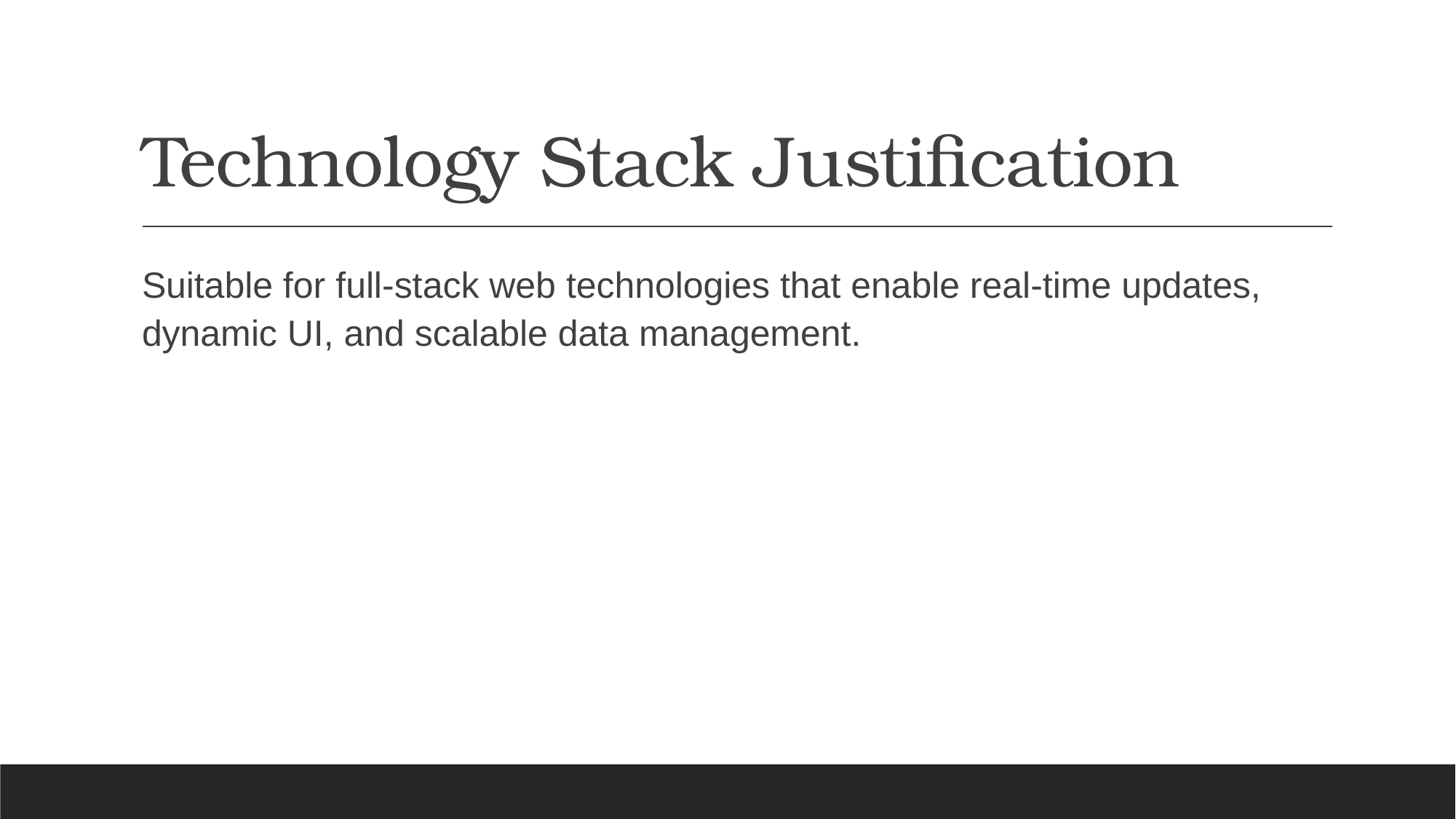

# Technology Stack Justification
Suitable for full-stack web technologies that enable real-time updates, dynamic UI, and scalable data management.